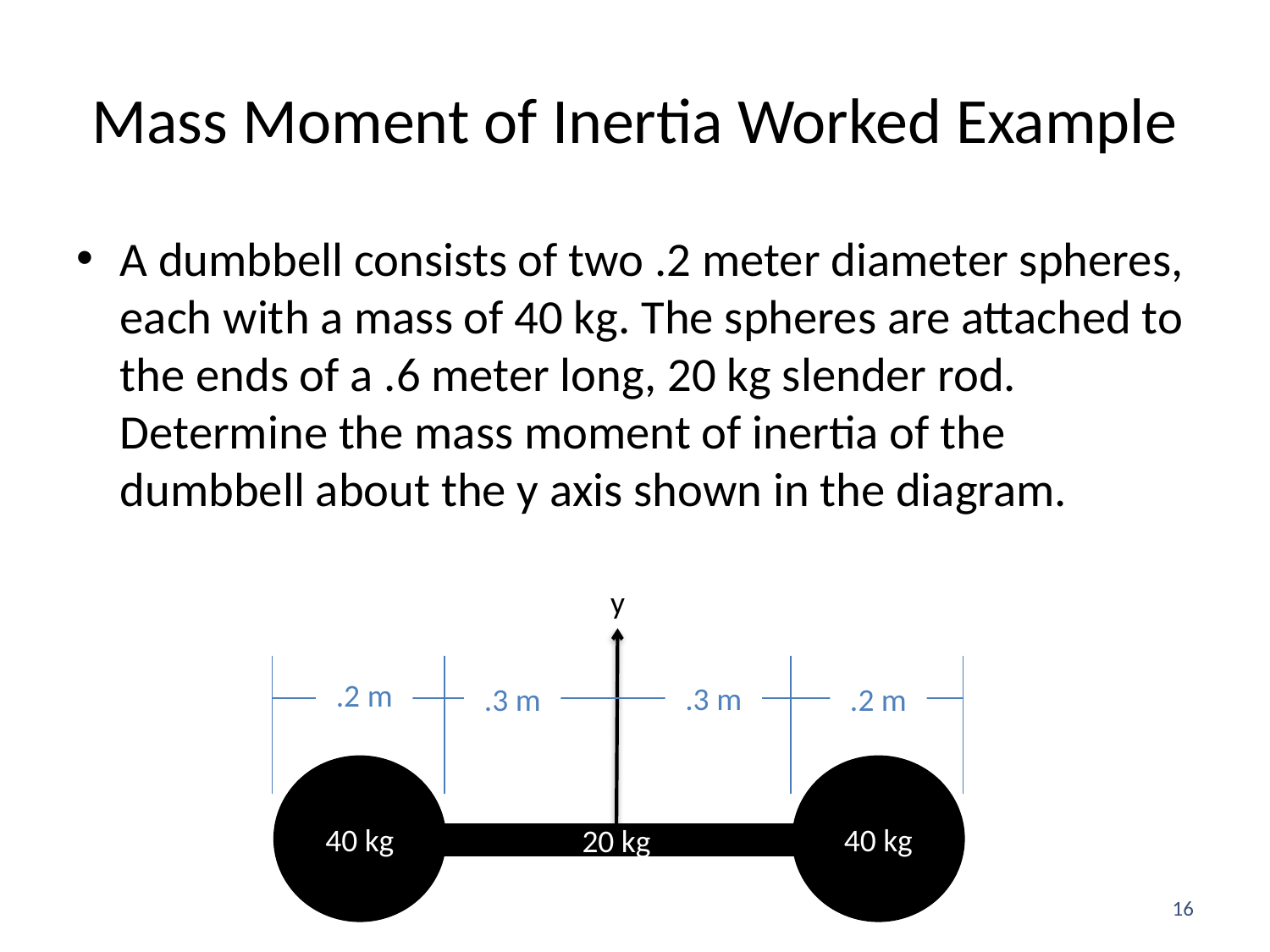

# Mass Moment of Inertia Worked Example
A dumbbell consists of two .2 meter diameter spheres, each with a mass of 40 kg. The spheres are attached to the ends of a .6 meter long, 20 kg slender rod. Determine the mass moment of inertia of the dumbbell about the y axis shown in the diagram.
y
.2 m
.3 m
.3 m
.2 m
40 kg
40 kg
20 kg
16